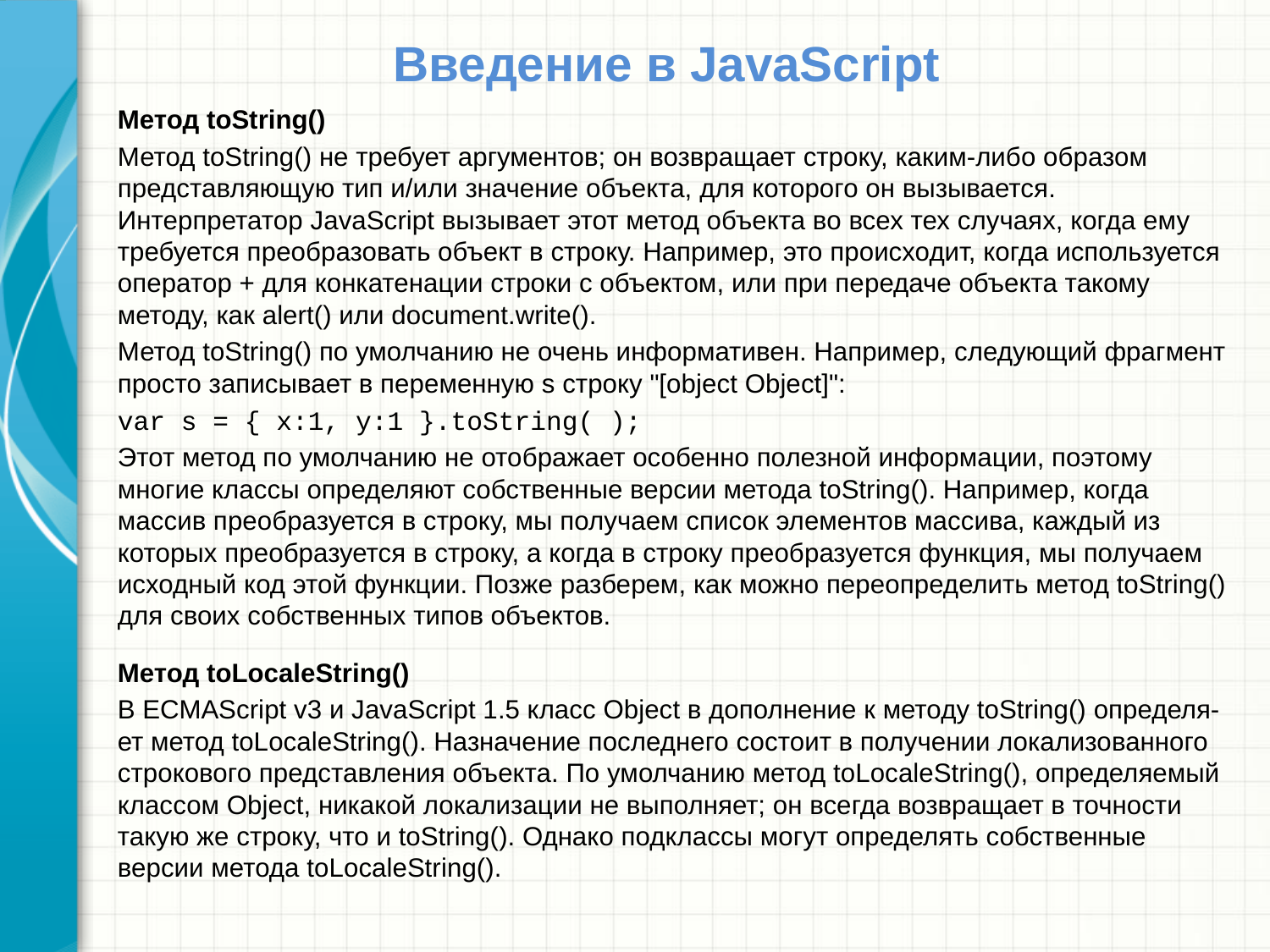

# Введение в JavaScript
Метод toString()
Метод toString() не требует аргументов; он возвращает строку, каким-либо образом представляющую тип и/или значение объекта, для которого он вызывается. Интерпретатор JavaScript вызывает этот метод объекта во всех тех случаях, когда ему требуется преобразовать объект в строку. Например, это происходит, когда используется оператор + для конкатенации строки с объектом, или при передаче объекта такому методу, как alert() или document.write().
Метод toString() по умолчанию не очень информативен. Например, следующий фрагмент просто записывает в переменную s строку "[object Object]":
var s = { x:1, y:1 }.toString( );
Этот метод по умолчанию не отображает особенно полезной информации, поэтому многие классы определяют собственные версии метода toString(). Например, когда массив преобразуется в строку, мы получаем список элементов массива, каждый из которых преобразуется в строку, а когда в строку преобразуется функция, мы получаем исходный код этой функции. Позже разберем, как можно переопределить метод toString() для своих собственных типов объектов.

Метод toLocaleString()
В ECMAScript v3 и JavaScript 1.5 класс Object в дополнение к методу toString() определя-ет метод toLocaleString(). Назначение последнего состоит в получении локализованного строкового представления объекта. По умолчанию метод toLocaleString(), определяемый классом Object, никакой локализации не выполняет; он всегда возвращает в точности такую же строку, что и toString(). Однако подклассы могут определять собственные версии метода toLocaleString().